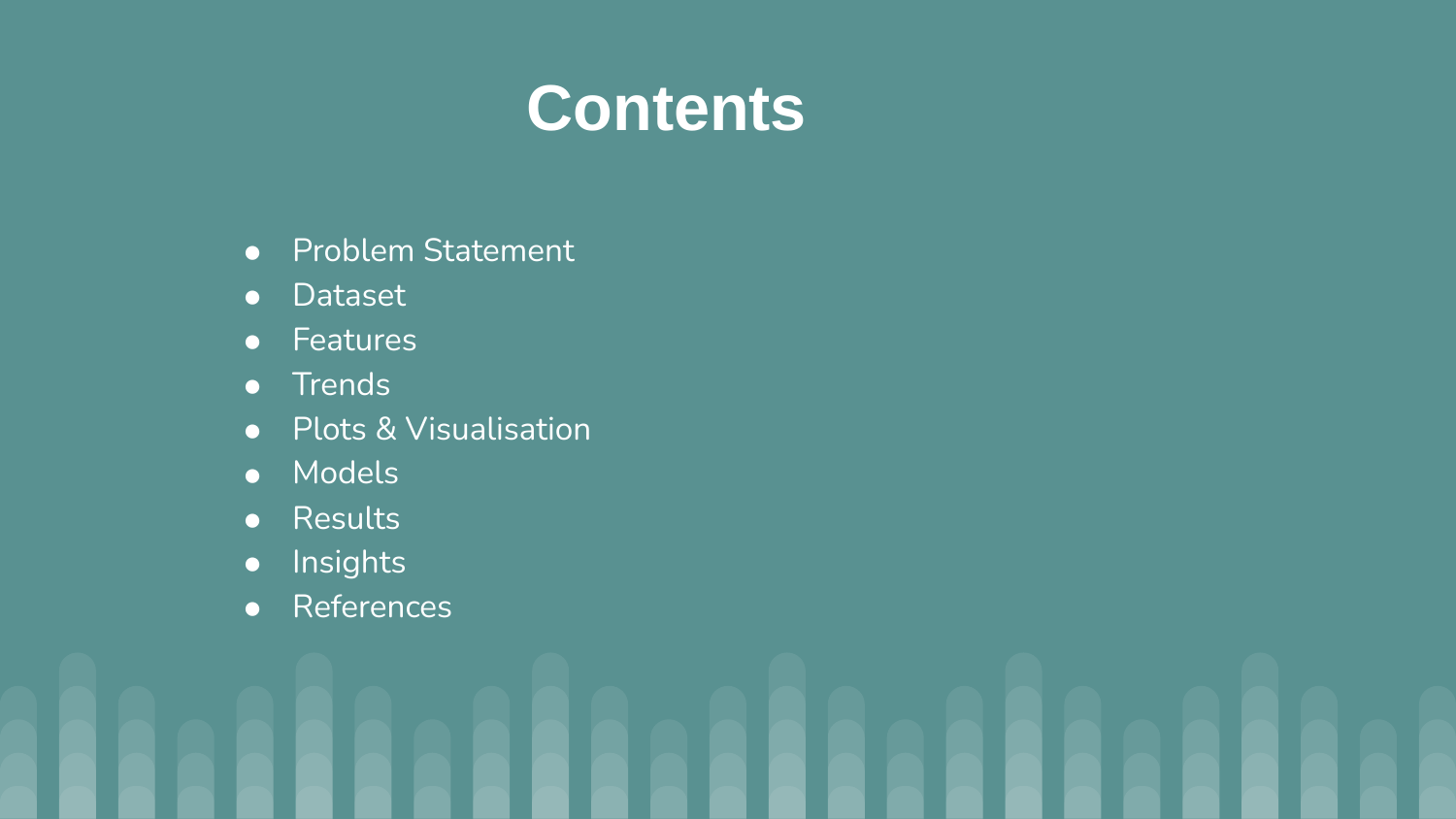

# Contents

Problem Statement
Dataset
Features
Trends
Plots & Visualisation
Models
Results
Insights
References